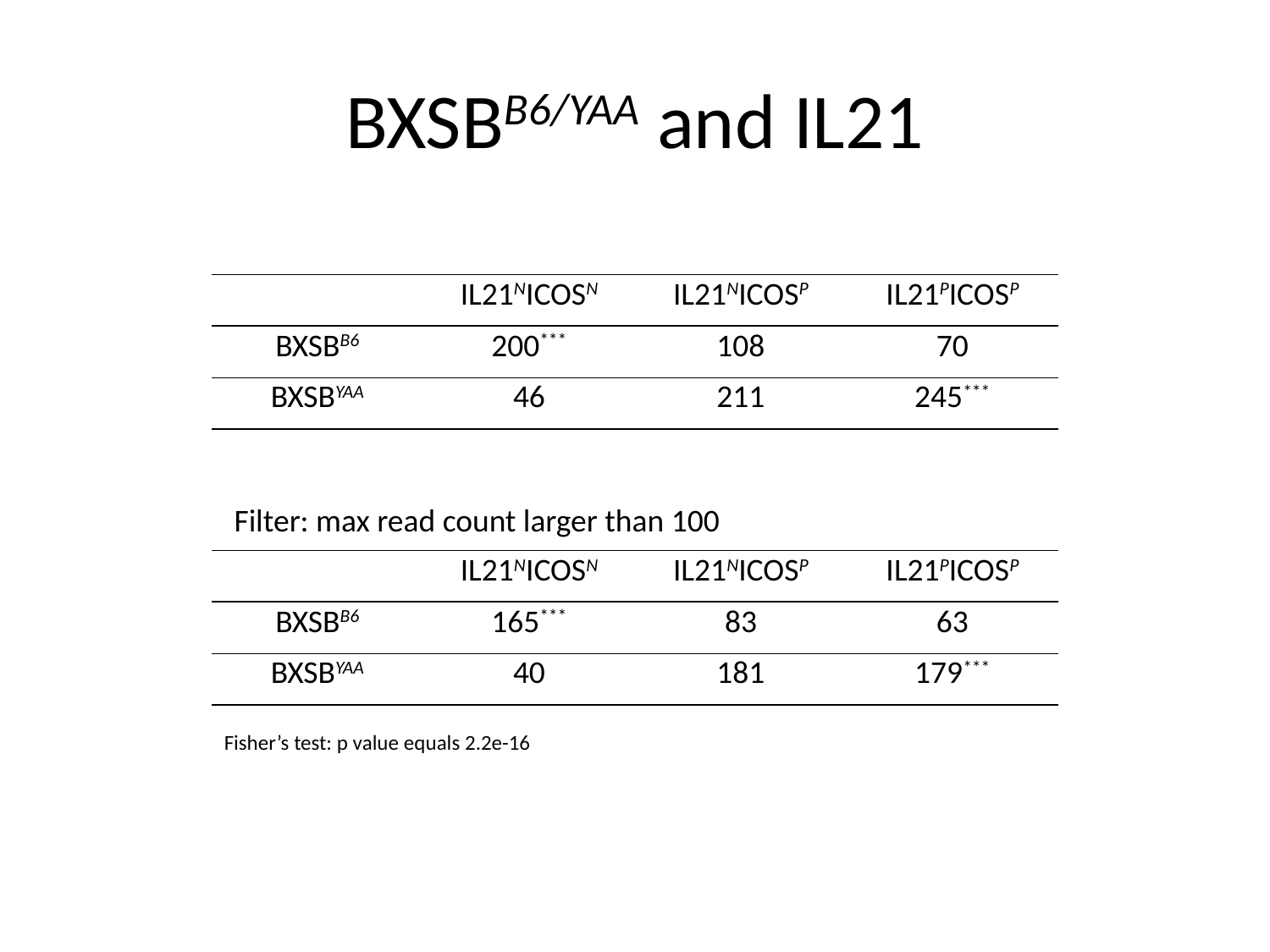

# BXSBB6/YAA and IL21
|  | IL21NICOSN | IL21NICOSP | IL21PICOSP |
| --- | --- | --- | --- |
| BXSBB6 | 200\*\*\* | 108 | 70 |
| BXSBYAA | 46 | 211 | 245\*\*\* |
Filter: max read count larger than 100
|  | IL21NICOSN | IL21NICOSP | IL21PICOSP |
| --- | --- | --- | --- |
| BXSBB6 | 165\*\*\* | 83 | 63 |
| BXSBYAA | 40 | 181 | 179\*\*\* |
Fisher’s test: p value equals 2.2e-16